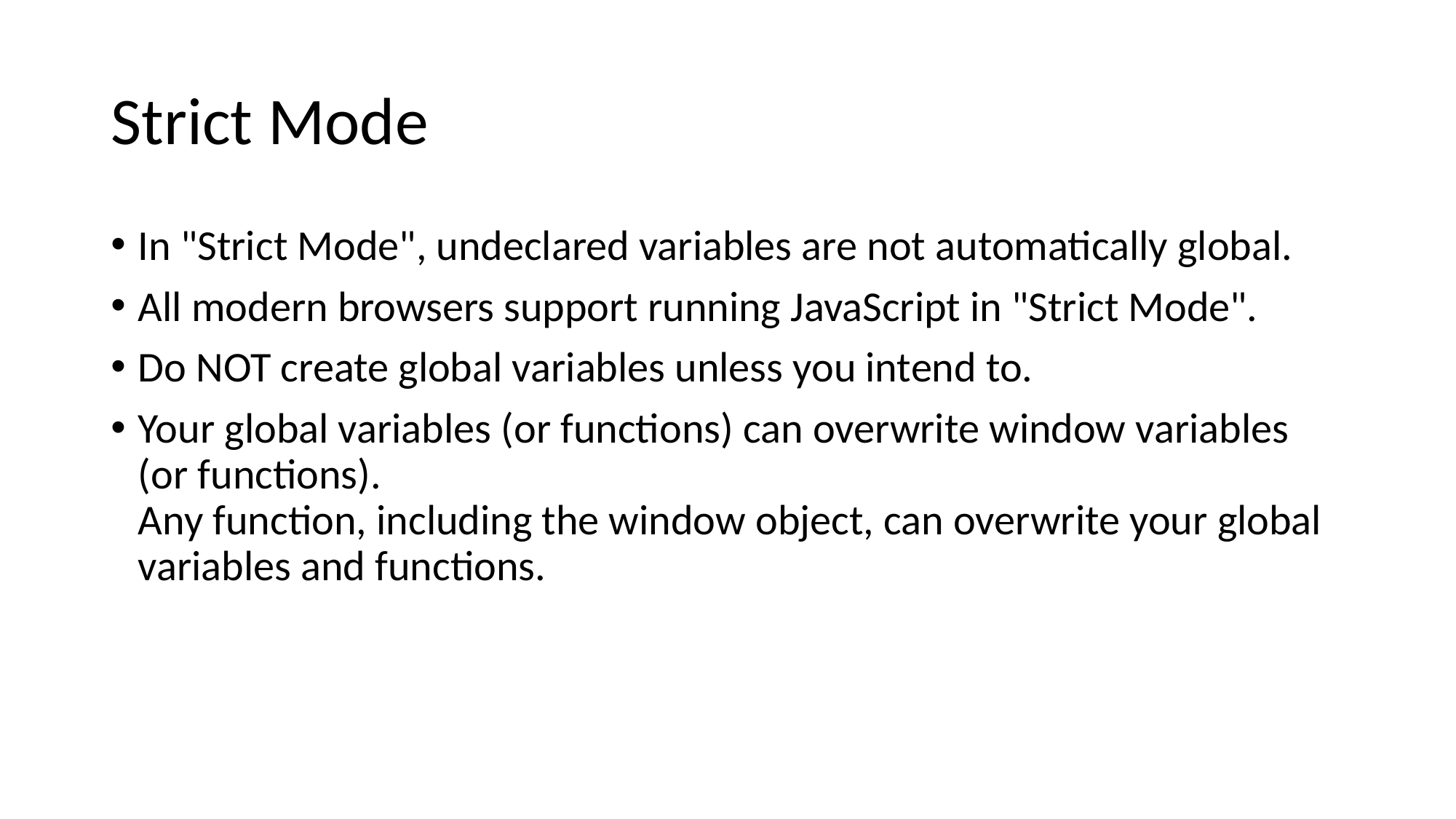

# Strict Mode
In "Strict Mode", undeclared variables are not automatically global.
All modern browsers support running JavaScript in "Strict Mode".
Do NOT create global variables unless you intend to.
Your global variables (or functions) can overwrite window variables (or functions).
Any function, including the window object, can overwrite your global variables and functions.